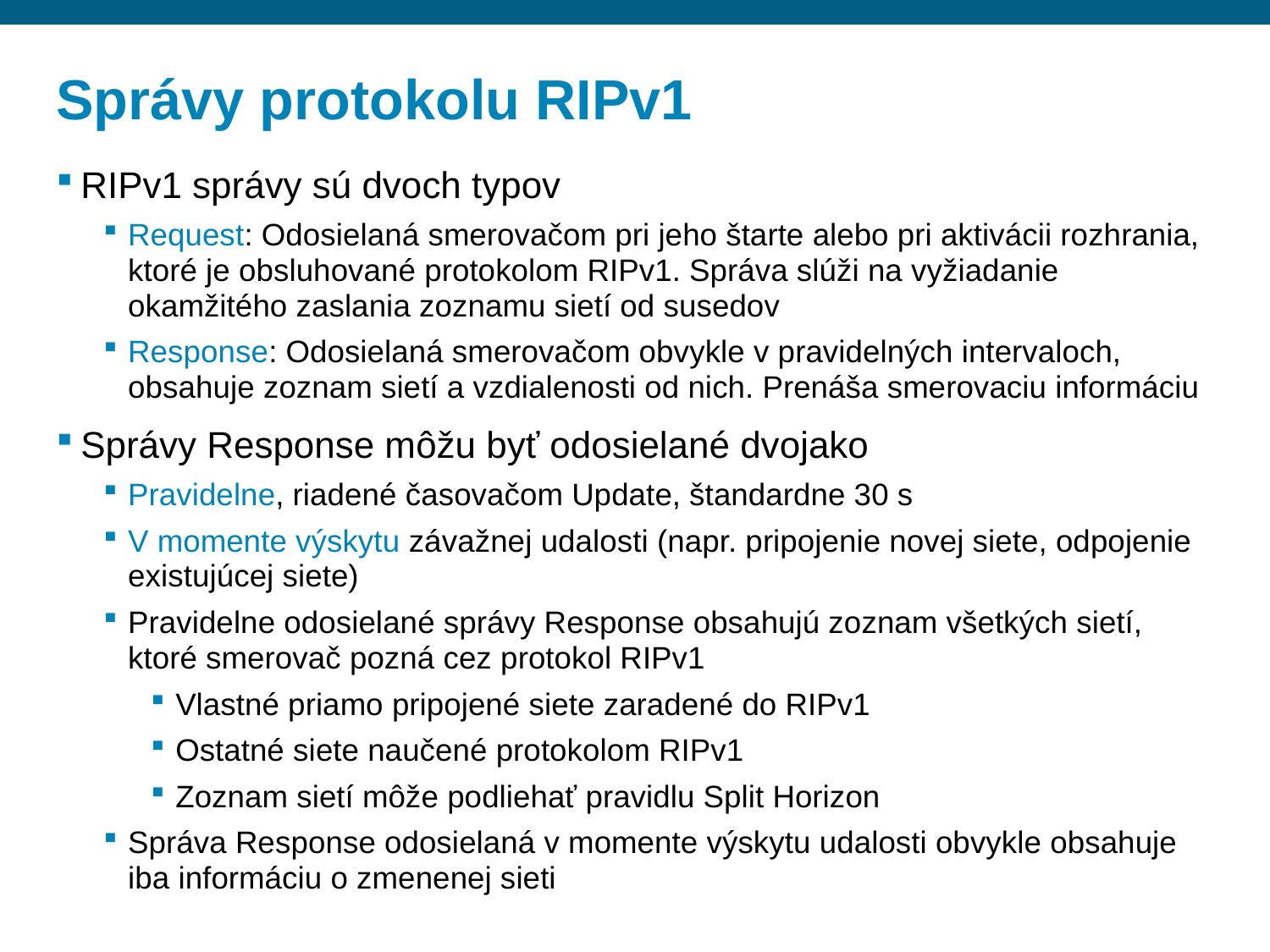

# Správy protokolu RIPv1
RIPv1 správy sú dvoch typov
Request: Odosielaná smerovačom pri jeho štarte alebo pri aktivácii rozhrania, ktoré je obsluhované protokolom RIPv1. Správa slúži na vyžiadanie okamžitého zaslania zoznamu sietí od susedov
Response: Odosielaná smerovačom obvykle v pravidelných intervaloch, obsahuje zoznam sietí a vzdialenosti od nich. Prenáša smerovaciu informáciu
Správy Response môžu byť odosielané dvojako
Pravidelne, riadené časovačom Update, štandardne 30 s
V momente výskytu závažnej udalosti (napr. pripojenie novej siete, odpojenie existujúcej siete)
Pravidelne odosielané správy Response obsahujú zoznam všetkých sietí, ktoré smerovač pozná cez protokol RIPv1
Vlastné priamo pripojené siete zaradené do RIPv1
Ostatné siete naučené protokolom RIPv1
Zoznam sietí môže podliehať pravidlu Split Horizon
Správa Response odosielaná v momente výskytu udalosti obvykle obsahuje iba informáciu o zmenenej sieti